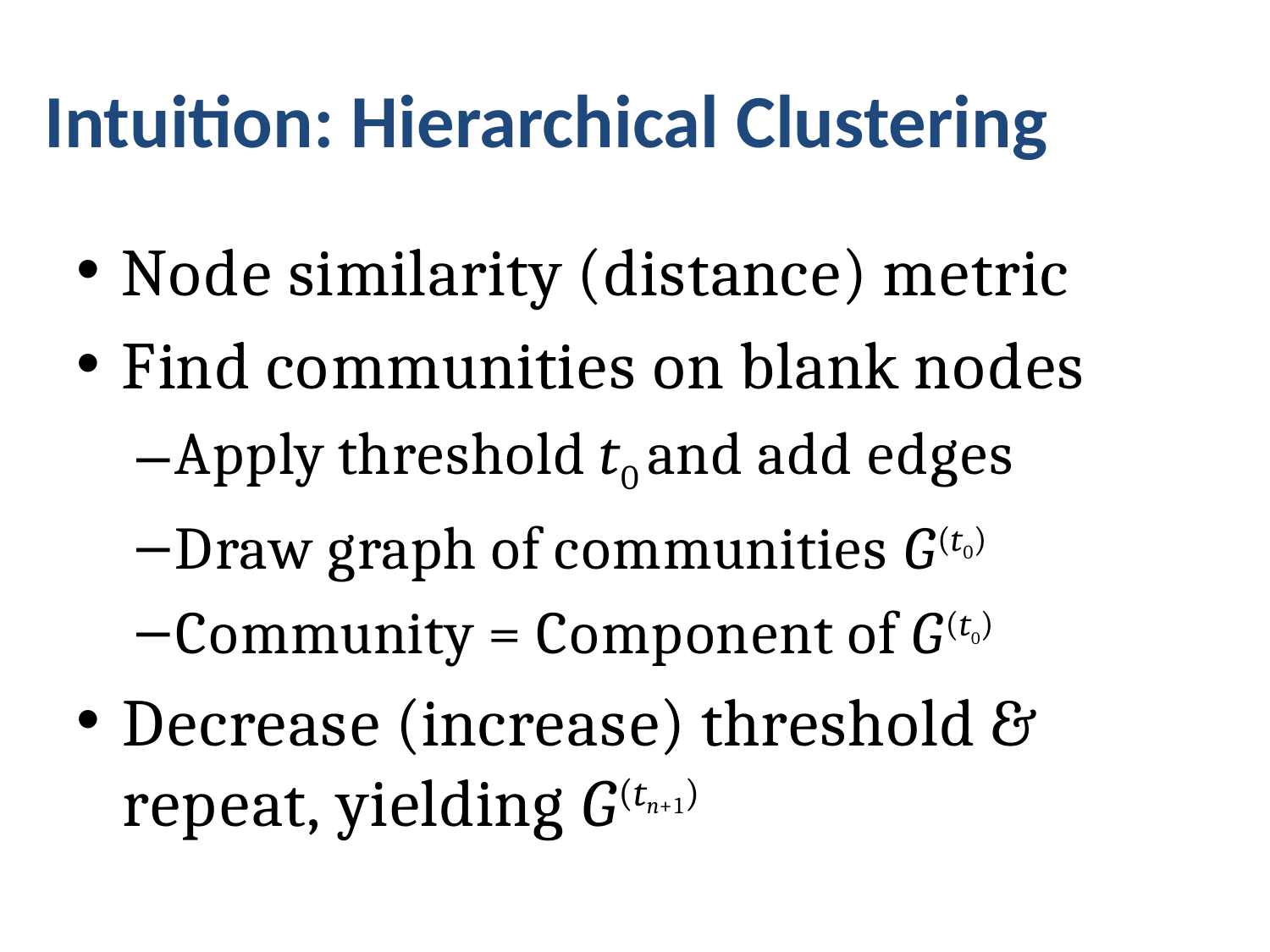

# Intuition: Hierarchical Clustering
Node similarity (distance) metric
Find communities on blank nodes
Apply threshold t0 and add edges
Draw graph of communities G(t0)
Community = Component of G(t0)
Decrease (increase) threshold & repeat, yielding G(tn+1)